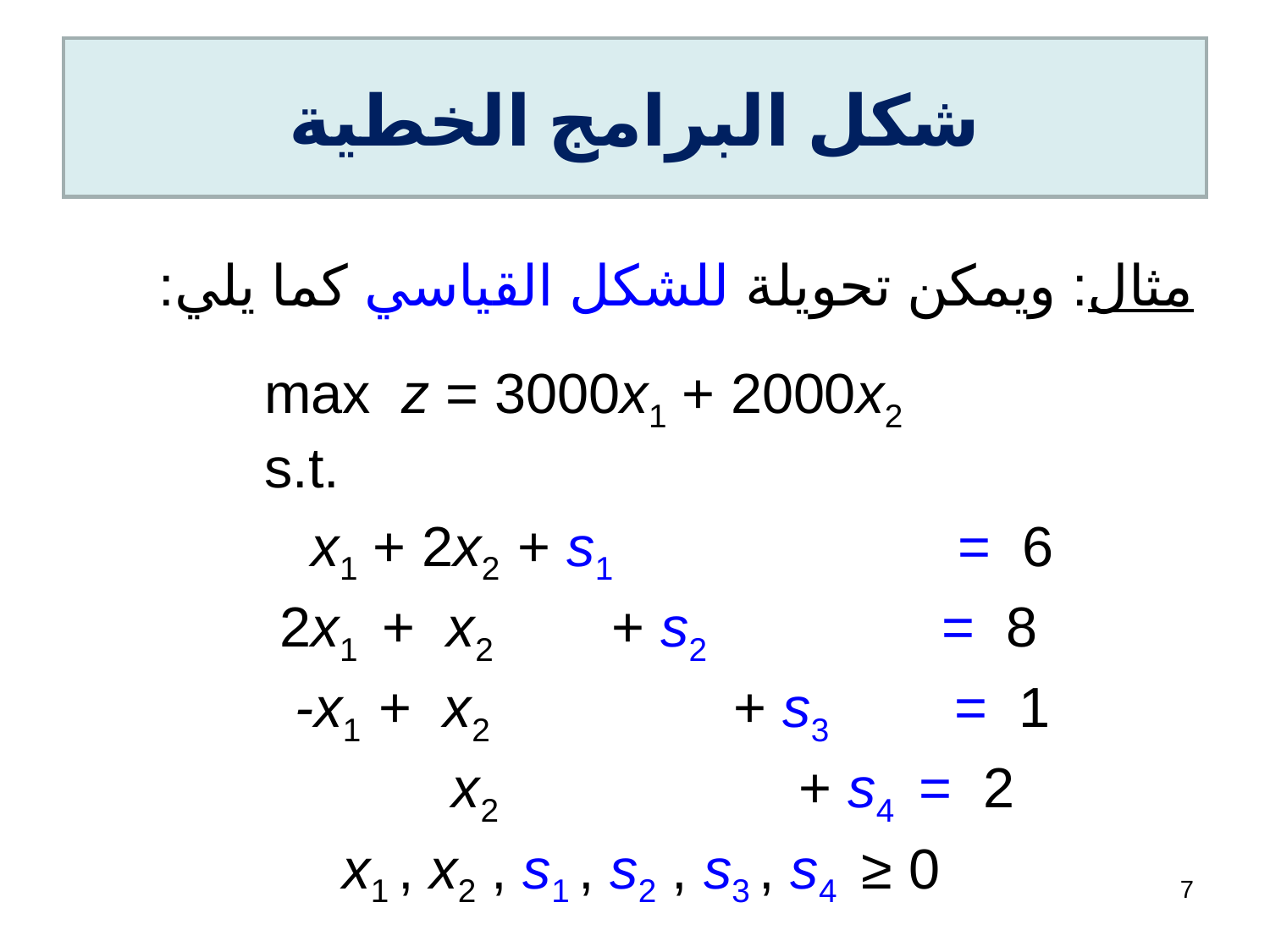

# شكل البرامج الخطية
مثال: ويمكن تحويلة للشكل القياسي كما يلي:

            max  z = 3000x1 + 2000x2
            s.t.
               x1 + 2x2  + s1                      =  6
             2x1  +  x2             + s2               =  8
              -x1  +  x2                + s3        =  1
                        x2                                 + s4  =     2
                 x1 , x2 , s1 , s2 , s3 , s4  ≥ 0
7